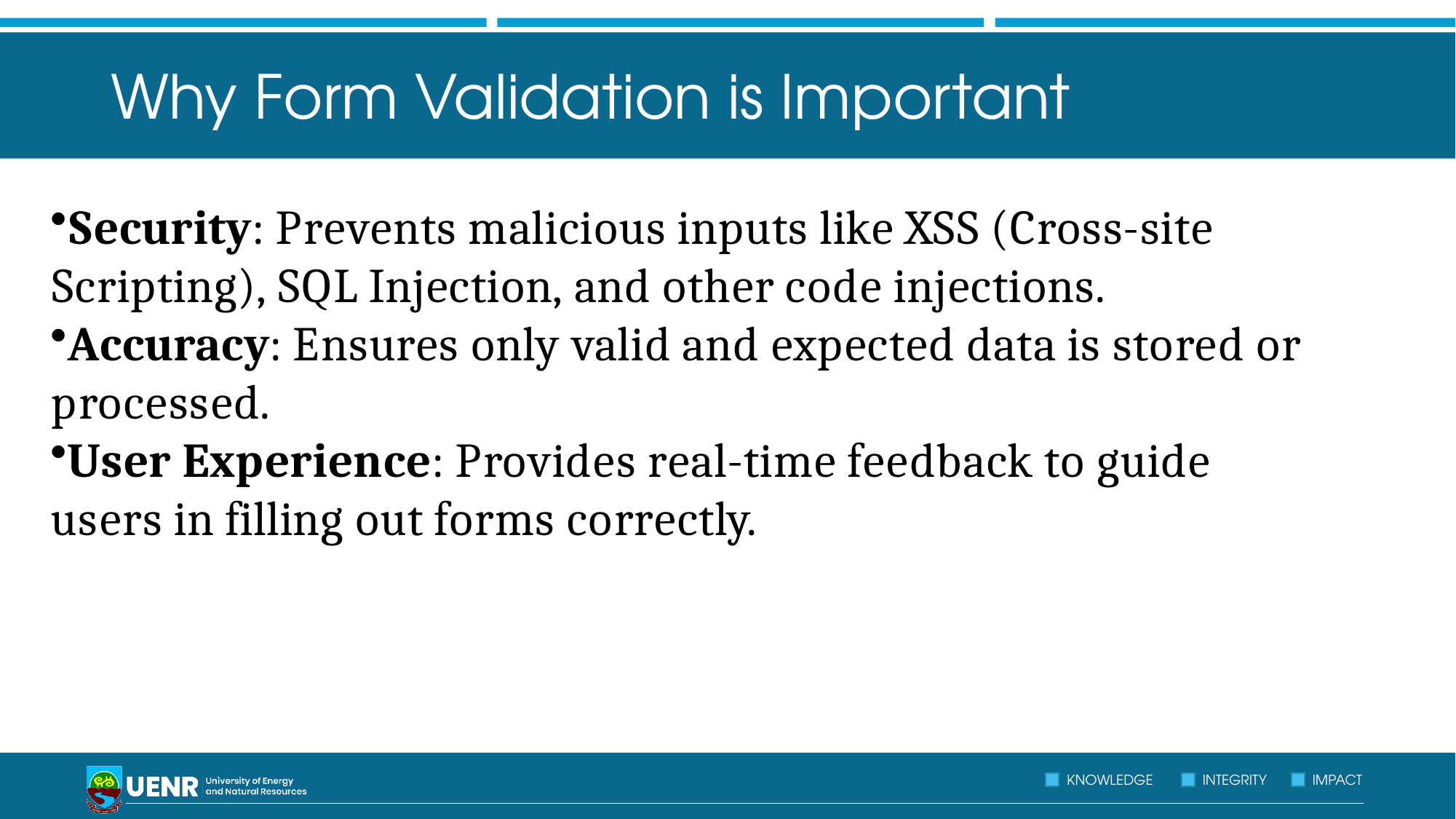

# Why Form Validation is Important
Security: Prevents malicious inputs like XSS (Cross-site Scripting), SQL Injection, and other code injections.
Accuracy: Ensures only valid and expected data is stored or processed.
User Experience: Provides real-time feedback to guide users in filling out forms correctly.